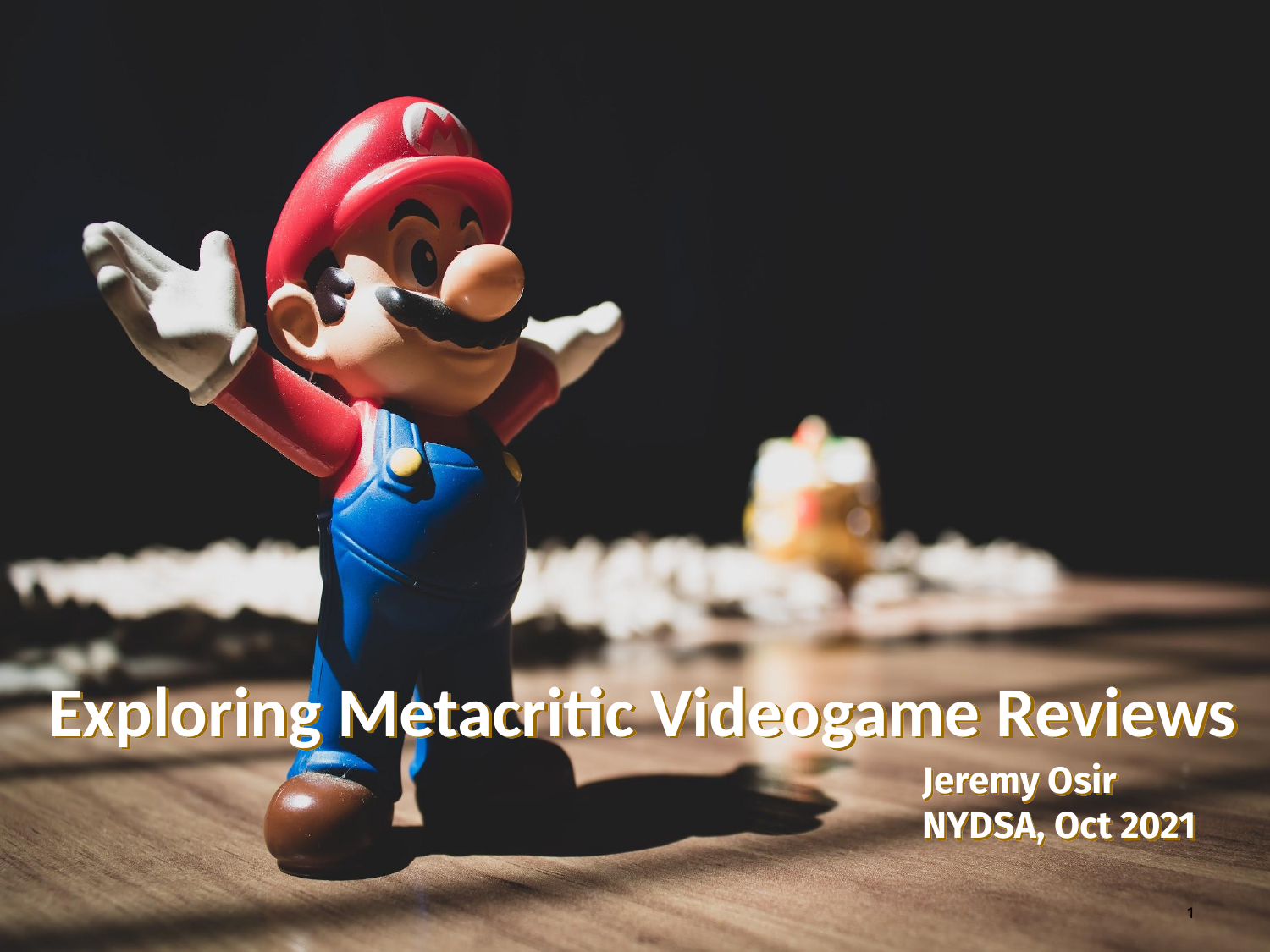

# Exploring Metacritic Videogame Reviews
Jeremy Osir
NYDSA, Oct 2021
1